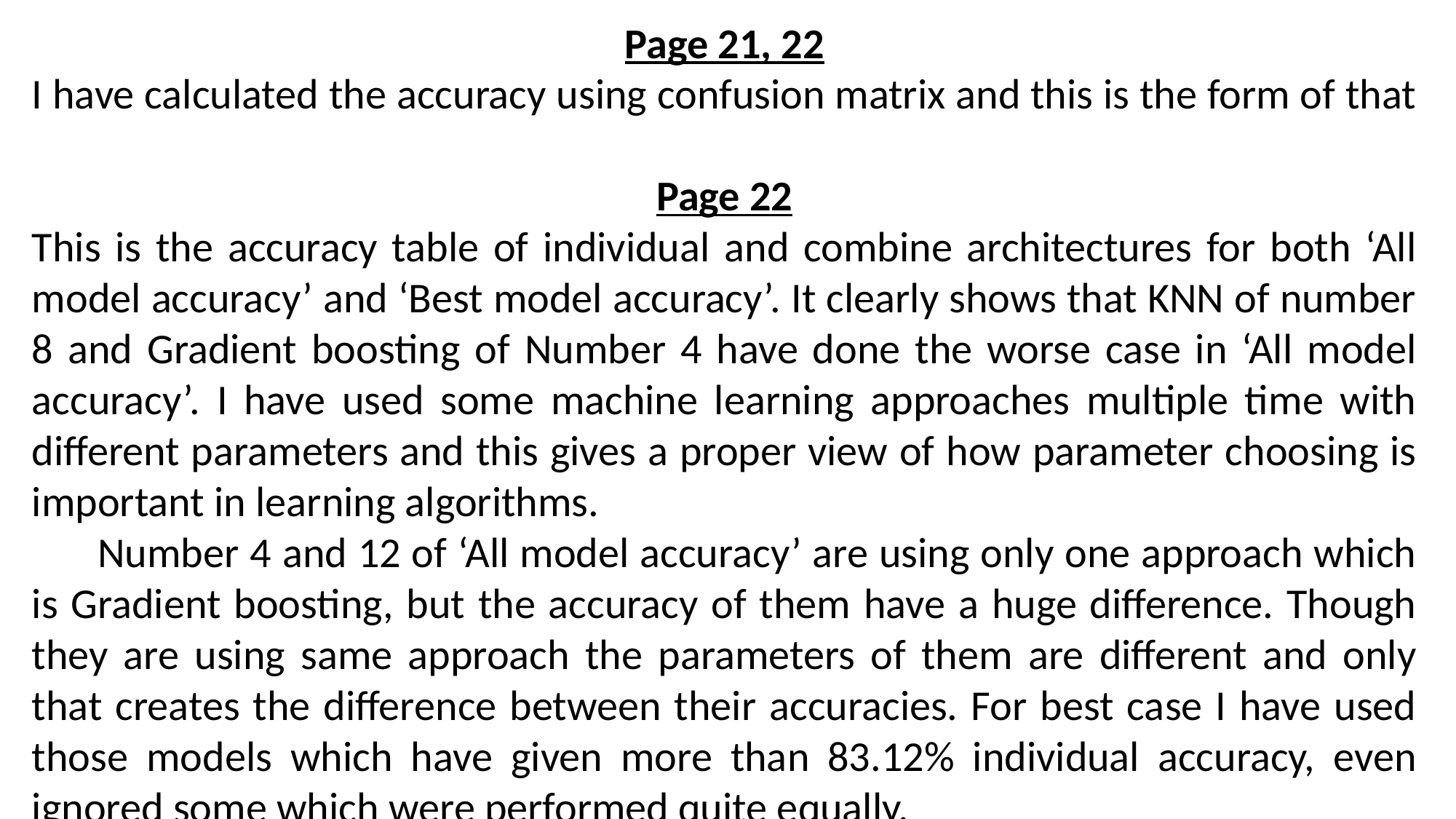

Page 21, 22
I have calculated the accuracy using confusion matrix and this is the form of that
Page 22
This is the accuracy table of individual and combine architectures for both ‘All model accuracy’ and ‘Best model accuracy’. It clearly shows that KNN of number 8 and Gradient boosting of Number 4 have done the worse case in ‘All model accuracy’. I have used some machine learning approaches multiple time with different parameters and this gives a proper view of how parameter choosing is important in learning algorithms.
      Number 4 and 12 of ‘All model accuracy’ are using only one approach which is Gradient boosting, but the accuracy of them have a huge difference. Though they are using same approach the parameters of them are different and only that creates the difference between their accuracies. For best case I have used those models which have given more than 83.12% individual accuracy, even ignored some which were performed quite equally.